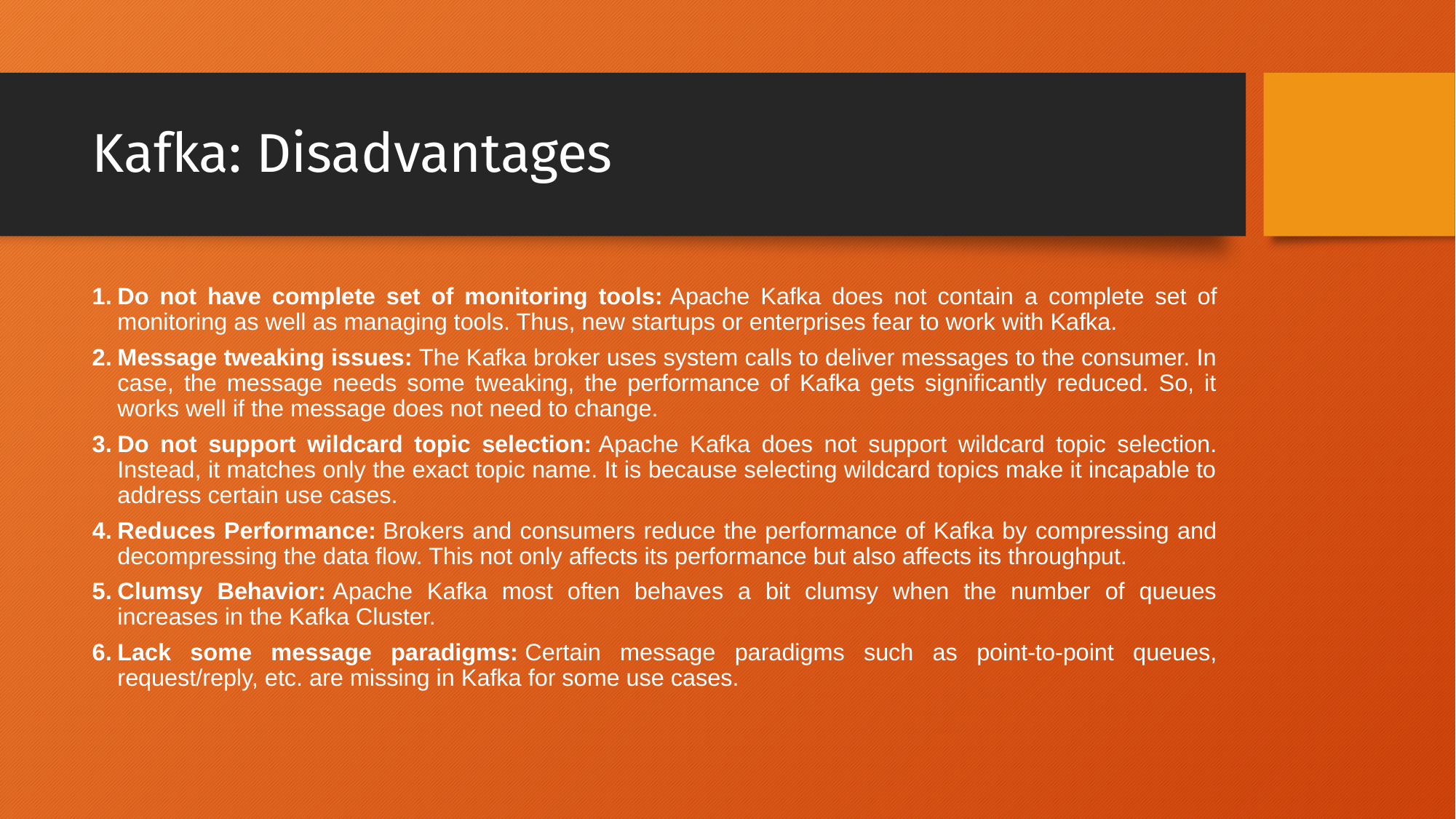

# Kafka: Disadvantages
Do not have complete set of monitoring tools: Apache Kafka does not contain a complete set of monitoring as well as managing tools. Thus, new startups or enterprises fear to work with Kafka.
Message tweaking issues: The Kafka broker uses system calls to deliver messages to the consumer. In case, the message needs some tweaking, the performance of Kafka gets significantly reduced. So, it works well if the message does not need to change.
Do not support wildcard topic selection: Apache Kafka does not support wildcard topic selection. Instead, it matches only the exact topic name. It is because selecting wildcard topics make it incapable to address certain use cases.
Reduces Performance: Brokers and consumers reduce the performance of Kafka by compressing and decompressing the data flow. This not only affects its performance but also affects its throughput.
Clumsy Behavior: Apache Kafka most often behaves a bit clumsy when the number of queues increases in the Kafka Cluster.
Lack some message paradigms: Certain message paradigms such as point-to-point queues, request/reply, etc. are missing in Kafka for some use cases.